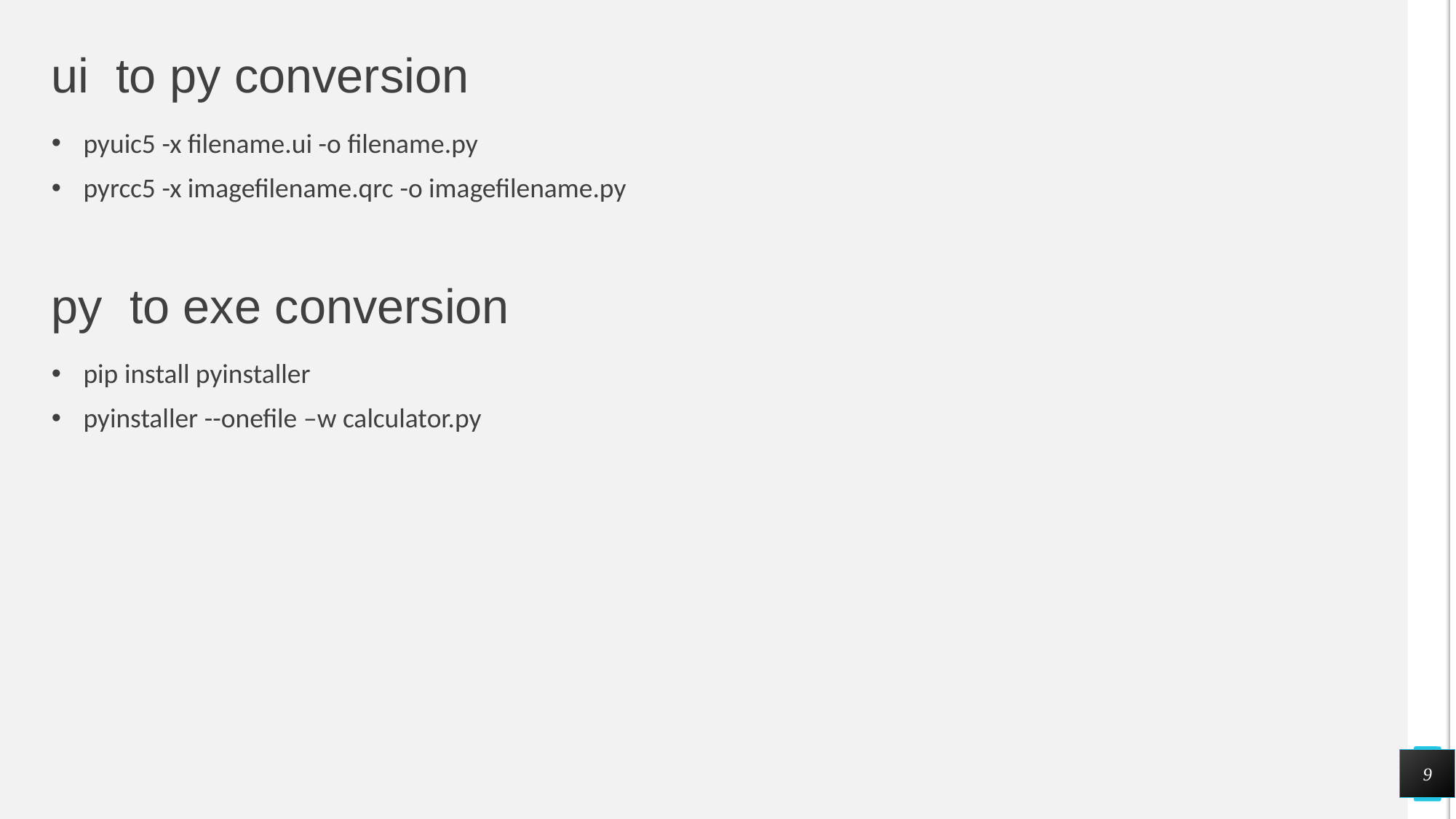

ui  to py conversion
pyuic5 -x filename.ui -o filename.py
pyrcc5 -x imagefilename.qrc -o imagefilename.py
py  to exe conversion
pip install pyinstaller
pyinstaller --onefile –w calculator.py
9